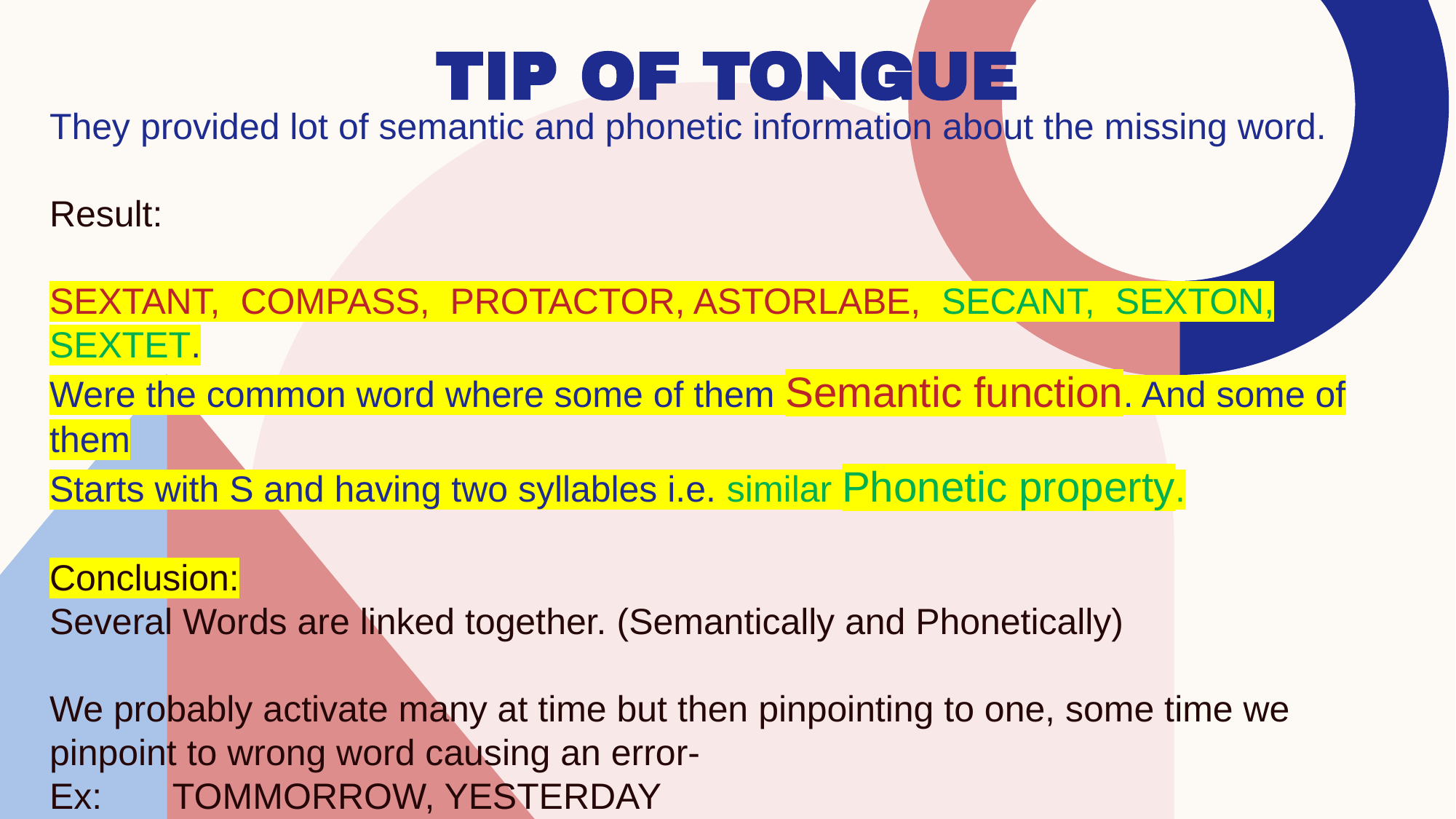

# Tip of tongue
They provided lot of semantic and phonetic information about the missing word.

Result:

SEXTANT,  COMPASS,  PROTACTOR, ASTORLABE,  SECANT,  SEXTON, SEXTET.
Were the common word where some of them Semantic function. And some of them
Starts with S and having two syllables i.e. similar Phonetic property.

Conclusion:
Several Words are linked together. (Semantically and Phonetically)

We probably activate many at time but then pinpointing to one, some time we pinpoint to wrong word causing an error-
Ex:       TOMMORROW, YESTERDAY
	 HE SHE IT
(My opinion: We connected English with Hindi Words, which is source of error)